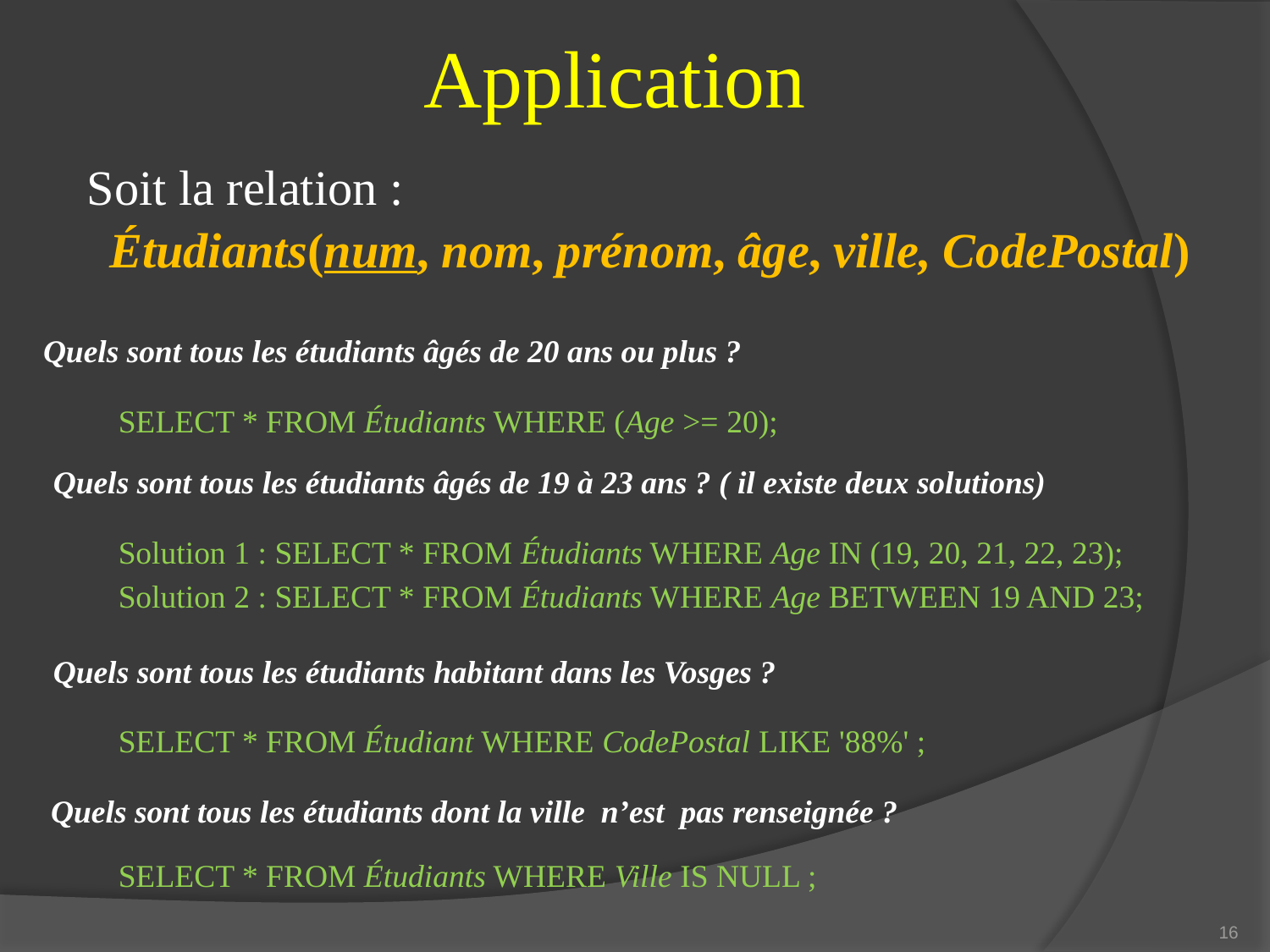

# Application
Soit la relation :
 Étudiants(num, nom, prénom, âge, ville, CodePostal)

Quels sont tous les étudiants âgés de 20 ans ou plus ?
SELECT * FROM Étudiants WHERE (Age >= 20);
Quels sont tous les étudiants âgés de 19 à 23 ans ? ( il existe deux solutions)
Solution 1 : SELECT * FROM Étudiants WHERE Age IN (19, 20, 21, 22, 23);
Solution 2 : SELECT * FROM Étudiants WHERE Age BETWEEN 19 AND 23;
Quels sont tous les étudiants habitant dans les Vosges ?
SELECT * FROM Étudiant WHERE CodePostal LIKE '88%' ;
Quels sont tous les étudiants dont la ville  n’est  pas renseignée ?
SELECT * FROM Étudiants WHERE Ville IS NULL ;
16